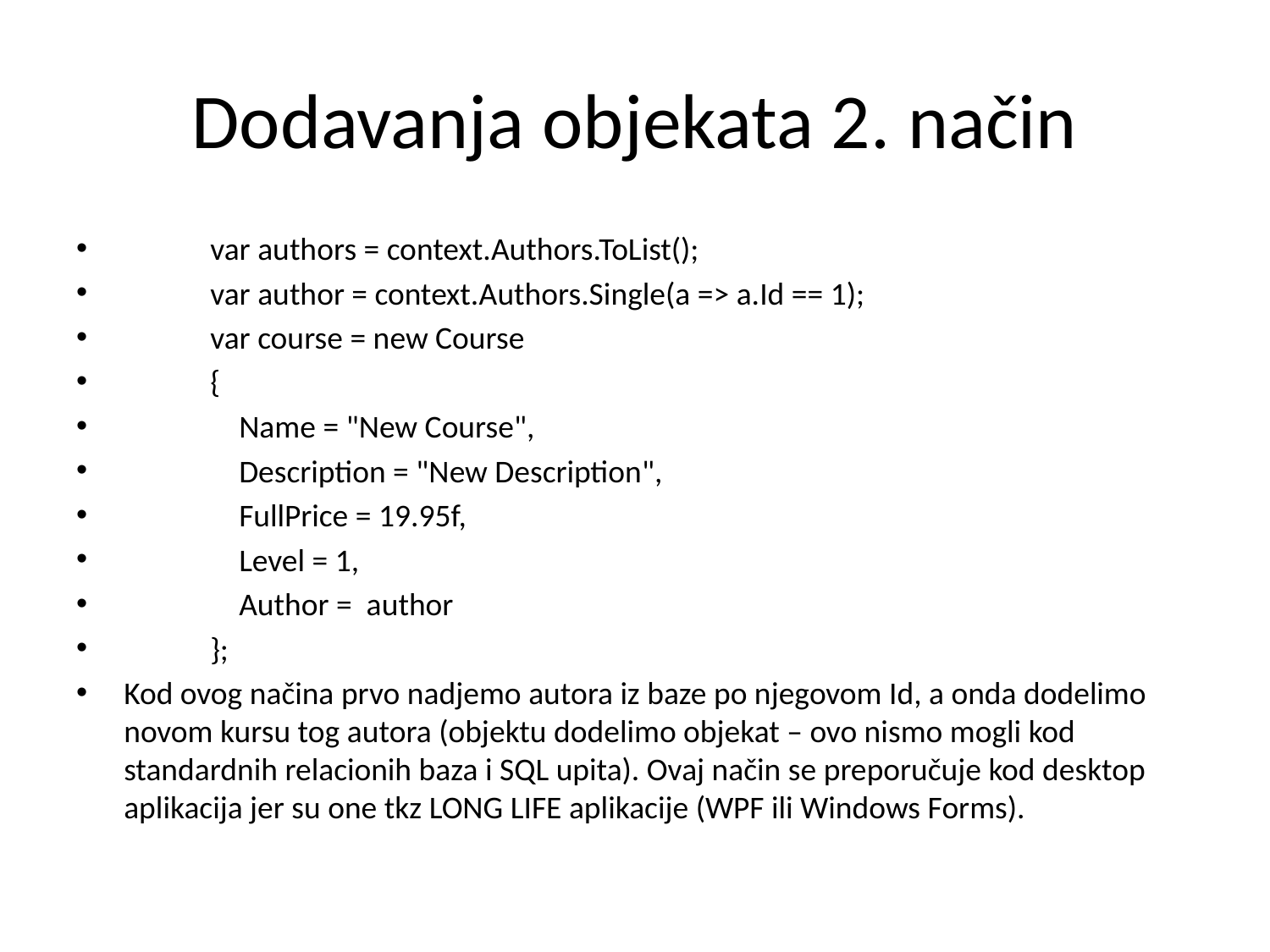

# Dodavanja objekata 2. način
            var authors = context.Authors.ToList();
            var author = context.Authors.Single(a => a.Id == 1);
            var course = new Course
            {
                Name = "New Course",
                Description = "New Description",
                FullPrice = 19.95f,
                Level = 1,
                Author =  author
            };
Kod ovog načina prvo nadjemo autora iz baze po njegovom Id, a onda dodelimo novom kursu tog autora (objektu dodelimo objekat – ovo nismo mogli kod standardnih relacionih baza i SQL upita). Ovaj način se preporučuje kod desktop aplikacija jer su one tkz LONG LIFE aplikacije (WPF ili Windows Forms).